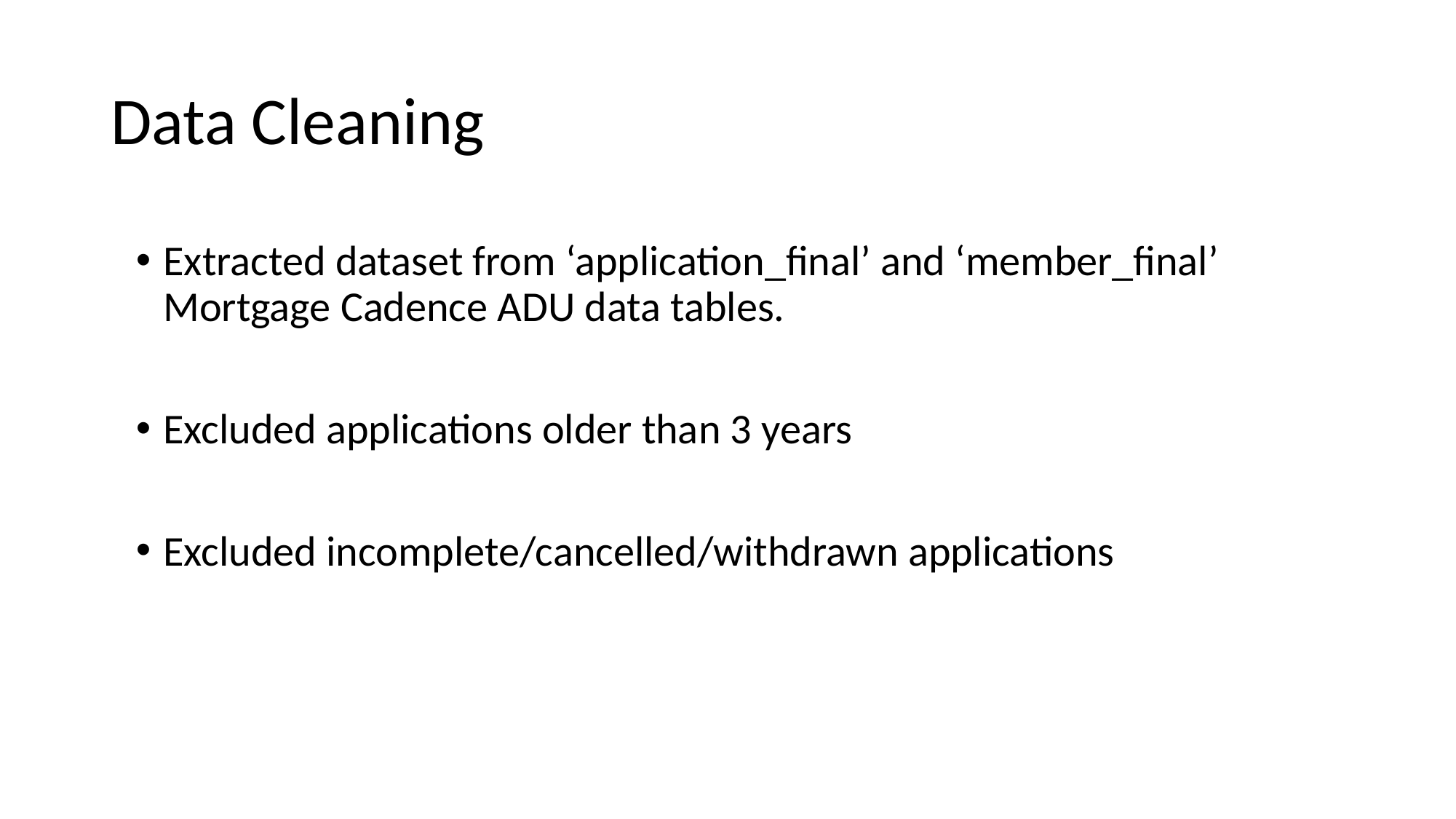

# Data Cleaning
Extracted dataset from ‘application_final’ and ‘member_final’ Mortgage Cadence ADU data tables.

Excluded applications older than 3 years

Excluded incomplete/cancelled/withdrawn applications